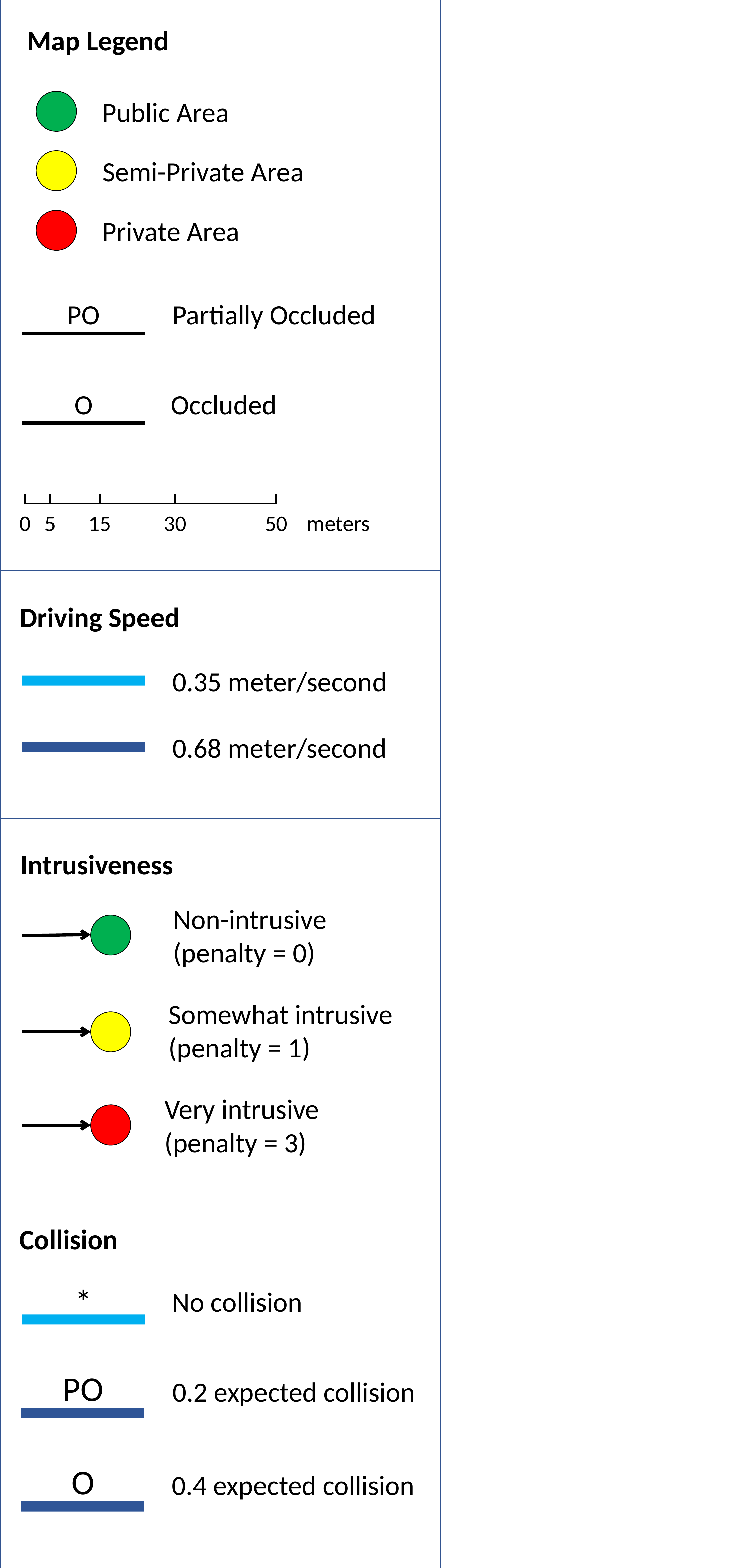

Map Legend

Public Area

Semi-Private Area

Private Area
PO
Partially Occluded
O
Occluded
0
5
15
30
50
meters

Driving Speed
0.35 meter/second

0.68 meter/second

Intrusiveness
Non-intrusive
(penalty = 0)

Somewhat intrusive
(penalty = 1)

Very intrusive
(penalty = 3)

Collision
*

No collision
PO

0.2 expected collision
O

0.4 expected collision